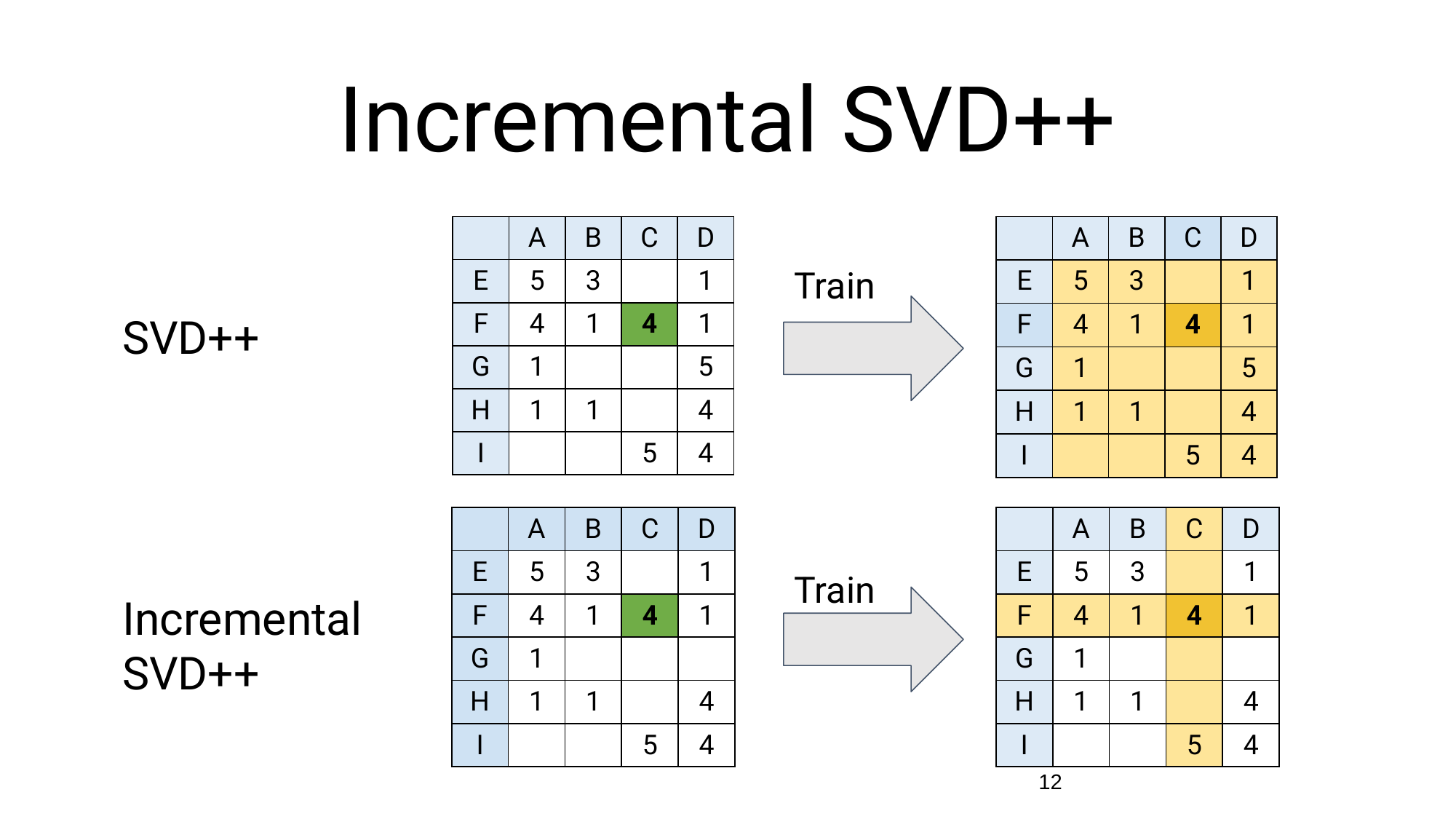

# Incremental SVD++
|  | A | B | C | D |
| --- | --- | --- | --- | --- |
| E | 5 | 3 |  | 1 |
| F | 4 | 1 | 4 | 1 |
| G | 1 |  |  | 5 |
| H | 1 | 1 |  | 4 |
| I |  |  | 5 | 4 |
|  | A | B | C | D |
| --- | --- | --- | --- | --- |
| E | 5 | 3 |  | 1 |
| F | 4 | 1 | 4 | 1 |
| G | 1 |  |  | 5 |
| H | 1 | 1 |  | 4 |
| I |  |  | 5 | 4 |
Train

SVD++
|  | A | B | C | D |
| --- | --- | --- | --- | --- |
| E | 5 | 3 |  | 1 |
| F | 4 | 1 | 4 | 1 |
| G | 1 |  |  |  |
| H | 1 | 1 |  | 4 |
| I |  |  | 5 | 4 |
|  | A | B | C | D |
| --- | --- | --- | --- | --- |
| E | 5 | 3 |  | 1 |
| F | 4 | 1 | 4 | 1 |
| G | 1 |  |  |  |
| H | 1 | 1 |  | 4 |
| I |  |  | 5 | 4 |
Train
Incremental SVD++

12